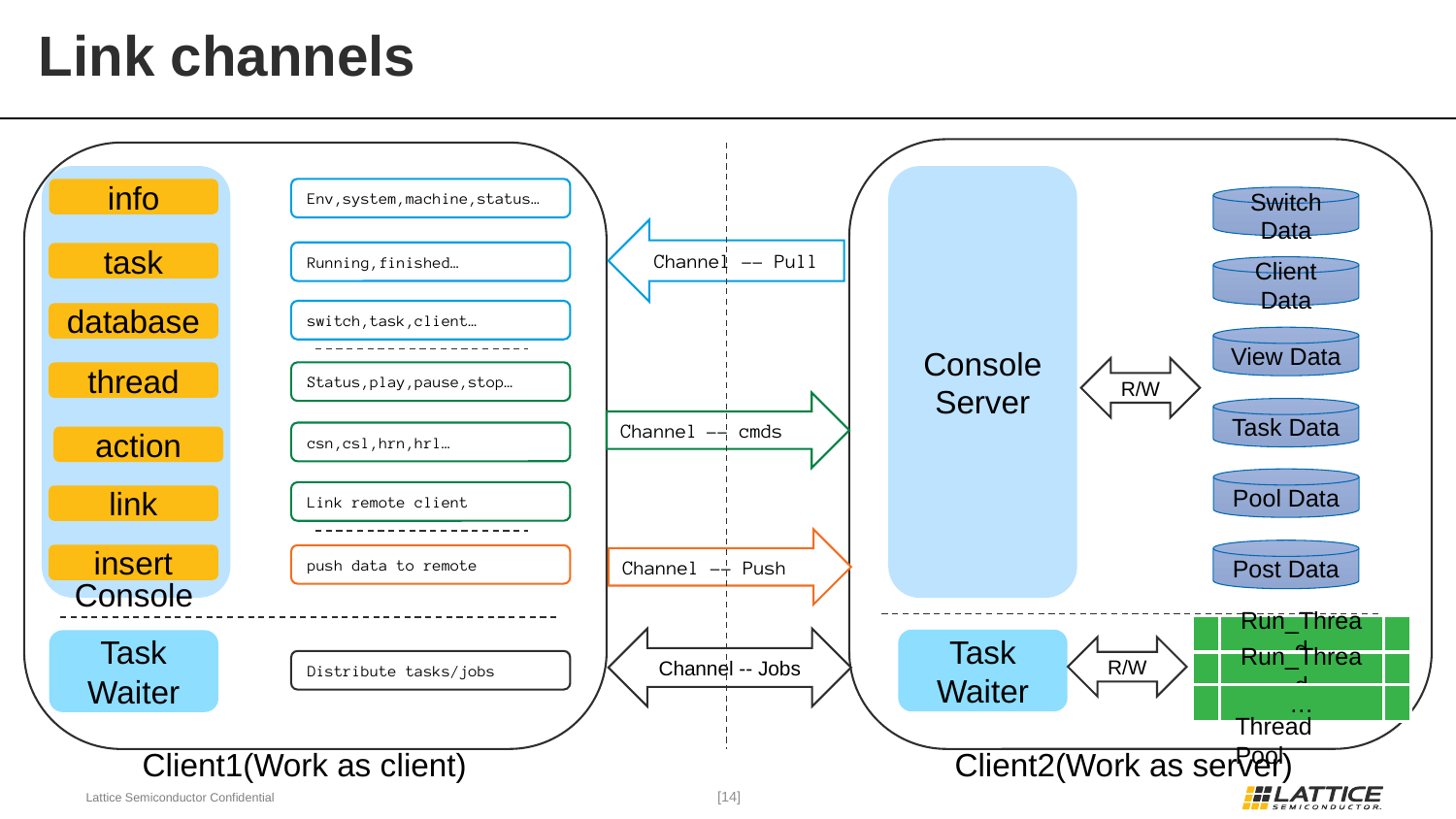

# Link channels

Console Server
info
Env,system,machine,status…
Switch Data
Channel -- Pull
Running,finished…
task
Client Data
switch,task,client…
database
View Data
R/W
thread
Status,play,pause,stop…
Channel -- cmds
Task Data
csn,csl,hrn,hrl…
action
Pool Data
Link remote client
link
Channel -- Push
Post Data
insert
push data to remote
Console
Run_Thread
Channel -- Jobs
Task Waiter
Task Waiter
R/W
Distribute tasks/jobs
Run_Thread
…
Thread Pool
Client1(Work as client)
Client2(Work as server)